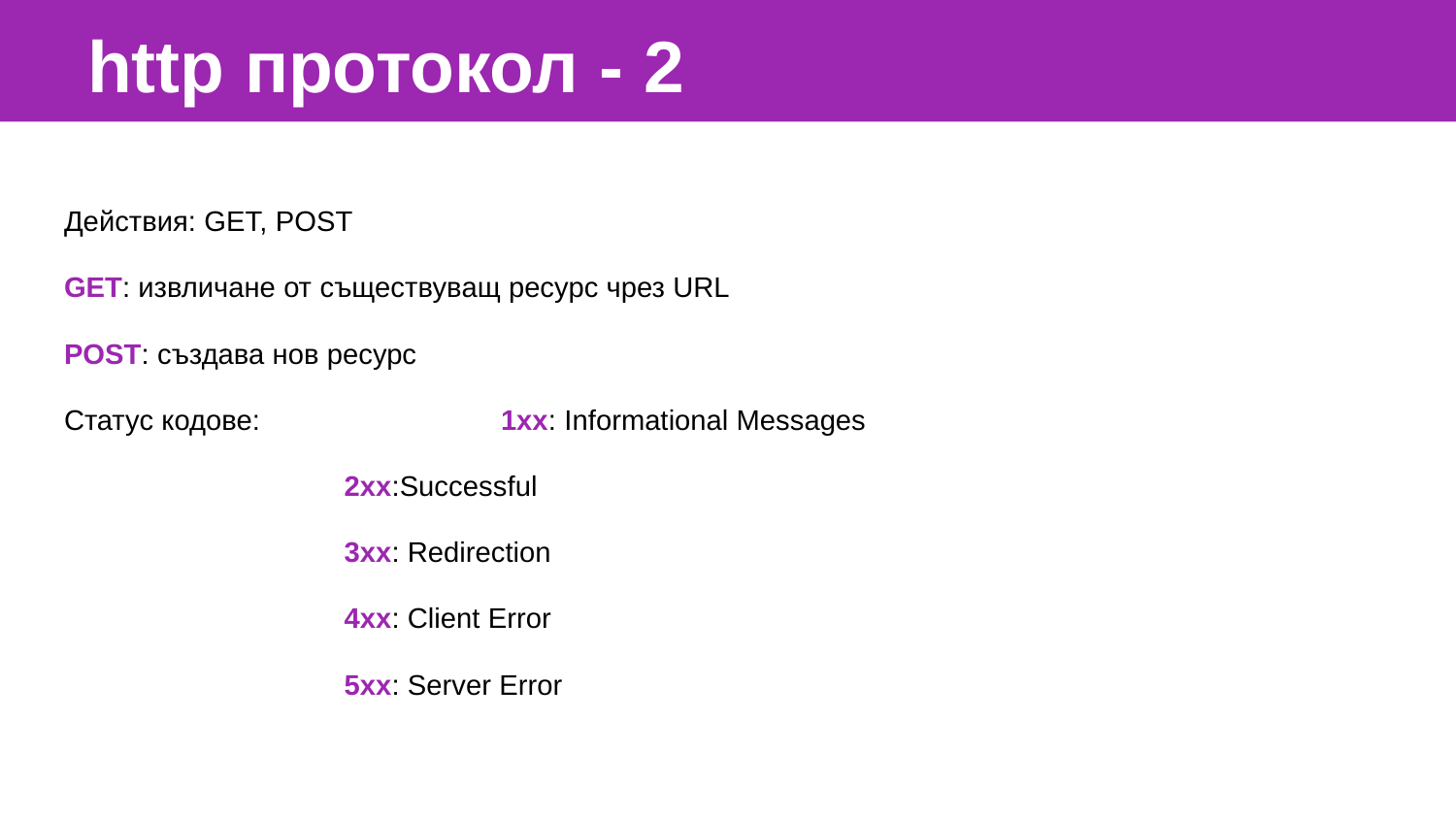

http протокол - 2
Действия: GET, POST
GET: извличане от съществуващ ресурс чрез URL
POST: създава нов ресурс
Статус кодове: 		1xx: Informational Messages
2xx:Successful
3xx: Redirection
4xx: Client Error
5xx: Server Error